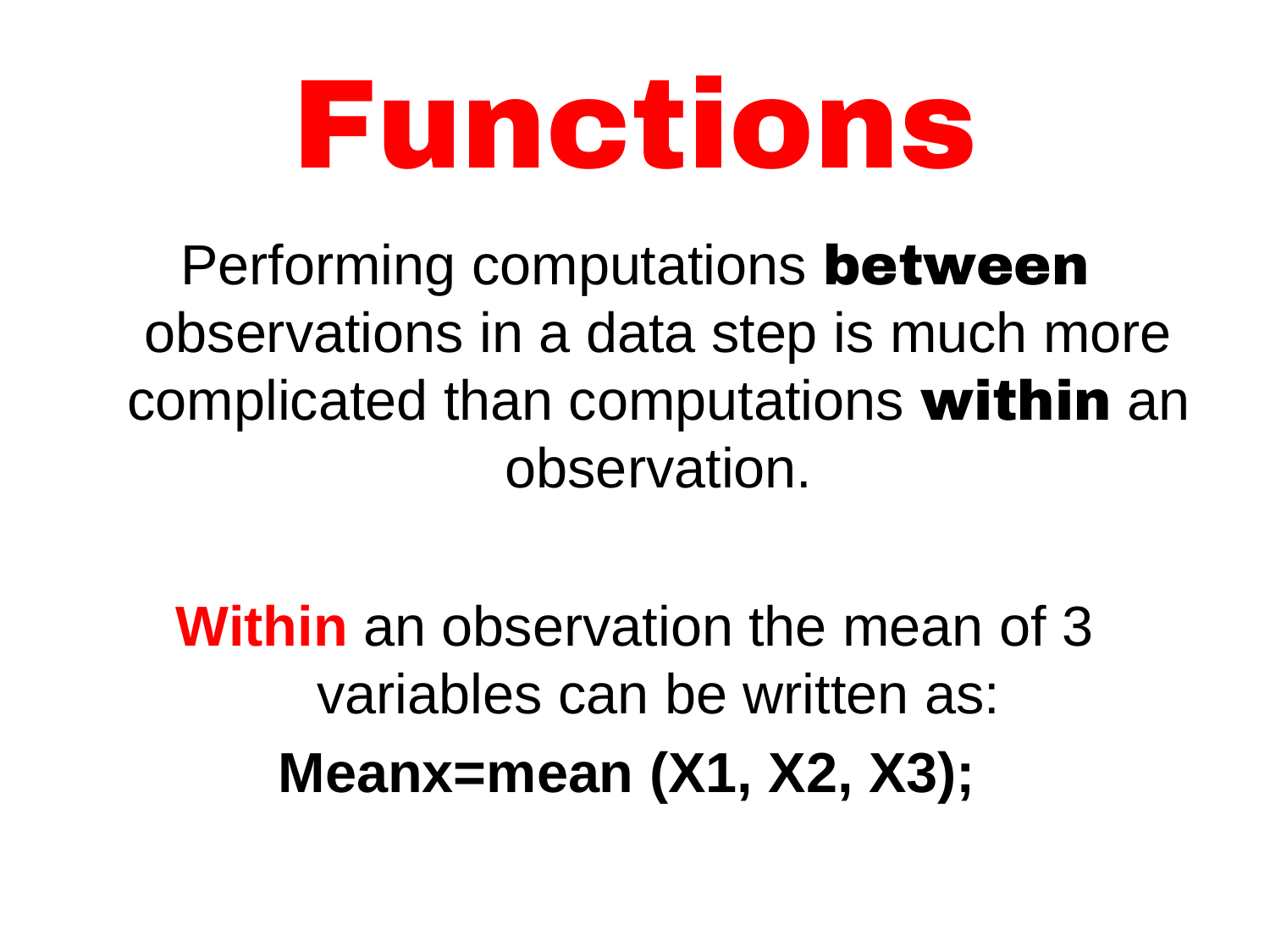

# Functions
Performing computations between observations in a data step is much more complicated than computations within an observation.

Within an observation the mean of 3 variables can be written as:
Meanx=mean (X1, X2, X3);